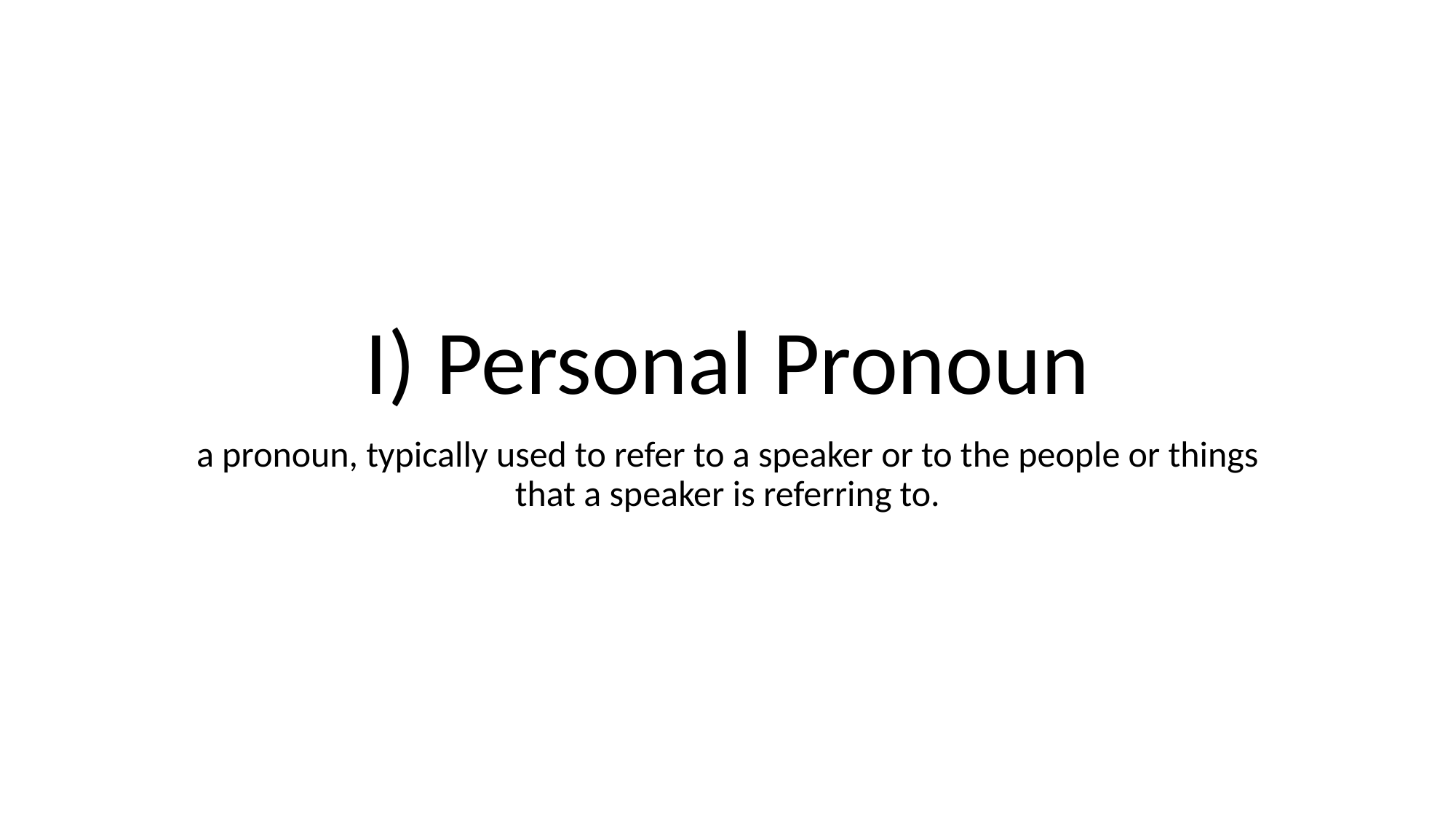

# I) Personal Pronoun
a pronoun, typically used to refer to a speaker or to the people or things that a speaker is referring to.